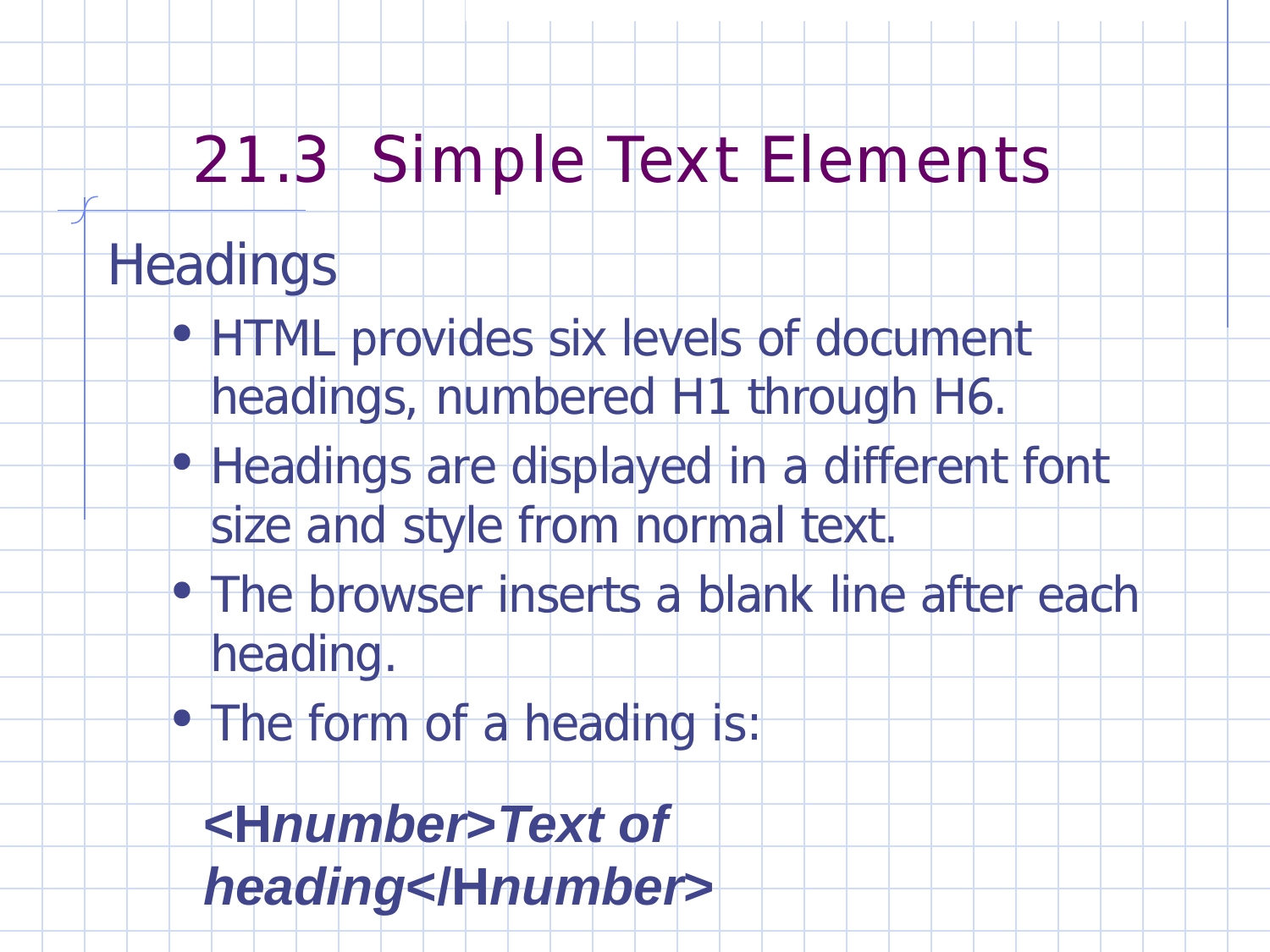

# 21.3  Simple Text Elements
Headings
HTML provides six levels of document headings, numbered H1 through H6.
Headings are displayed in a different font size and style from normal text.
The browser inserts a blank line after each heading.
The form of a heading is:

<Hnumber>Text of heading</Hnumber>